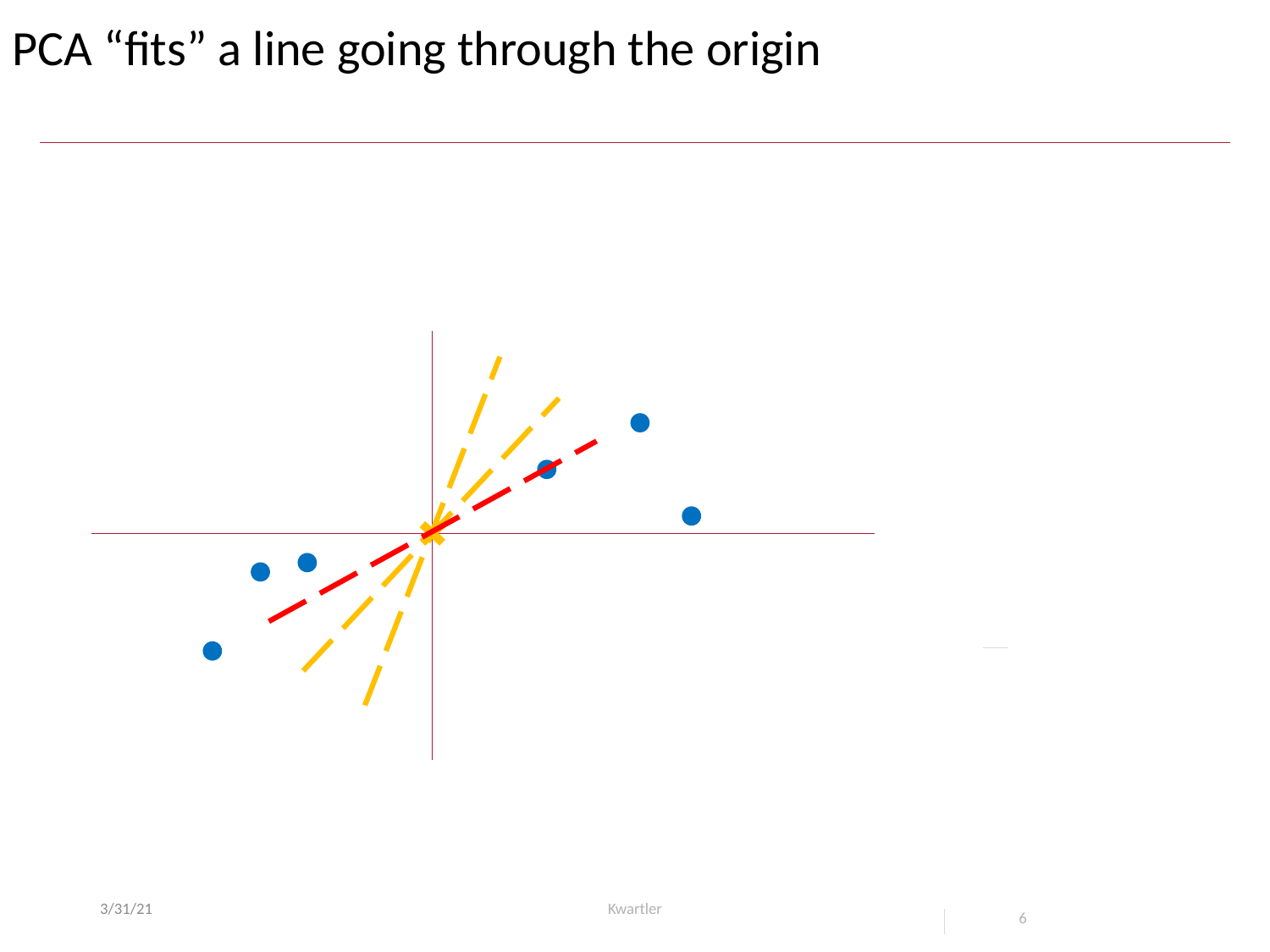

# PCA “fits” a line going through the origin

3/31/21
Kwartler
6